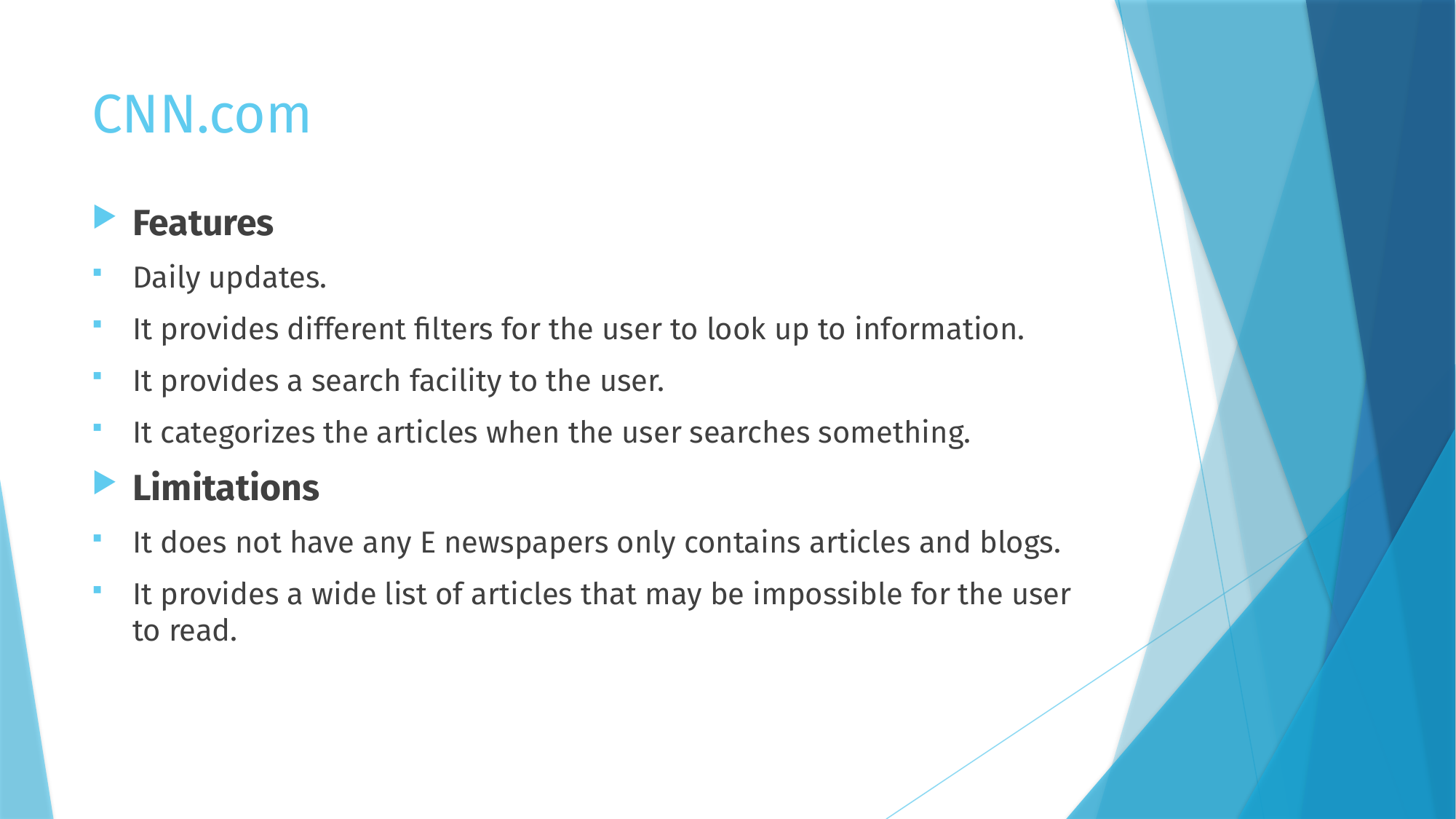

# CNN.com
Features
Daily updates.
It provides different filters for the user to look up to information.
It provides a search facility to the user.
It categorizes the articles when the user searches something.
Limitations
It does not have any E newspapers only contains articles and blogs.
It provides a wide list of articles that may be impossible for the user to read.